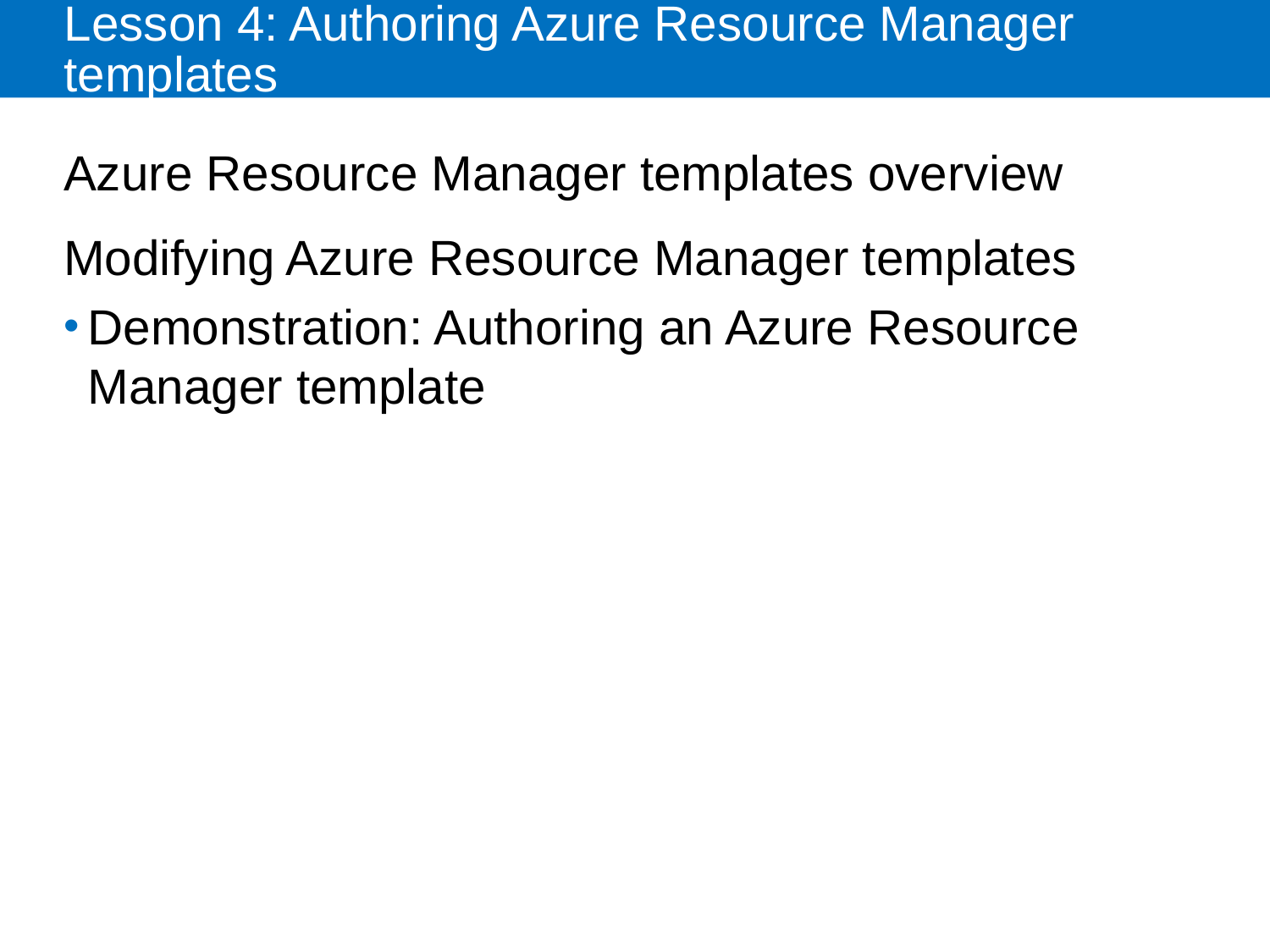

# Lesson 4: Authoring Azure Resource Manager templates
Azure Resource Manager templates overview
Modifying Azure Resource Manager templates
Demonstration: Authoring an Azure Resource Manager template